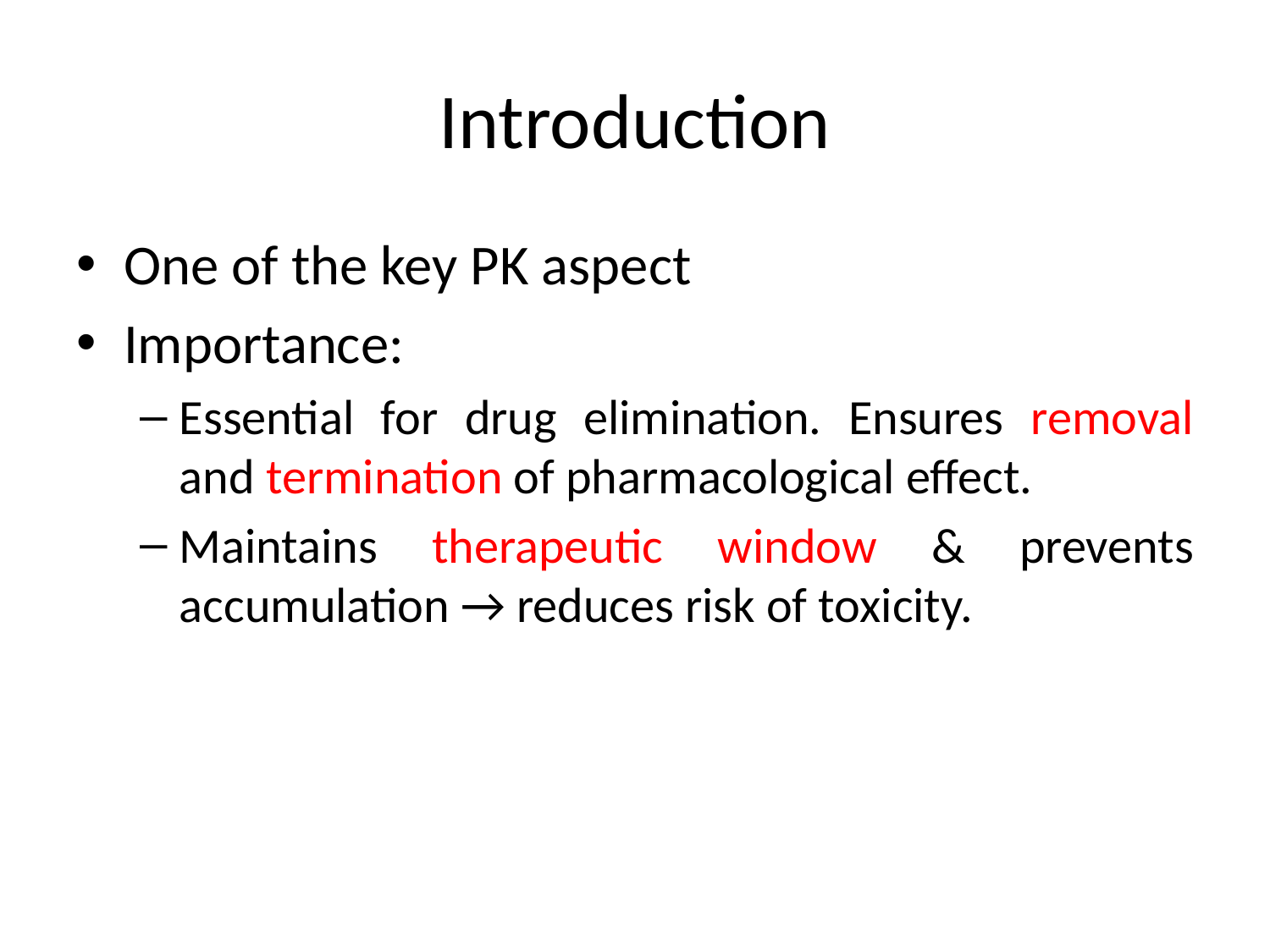

# Introduction
One of the key PK aspect
Importance:
Essential for drug elimination. Ensures removal and termination of pharmacological effect.
Maintains therapeutic window & prevents accumulation → reduces risk of toxicity.